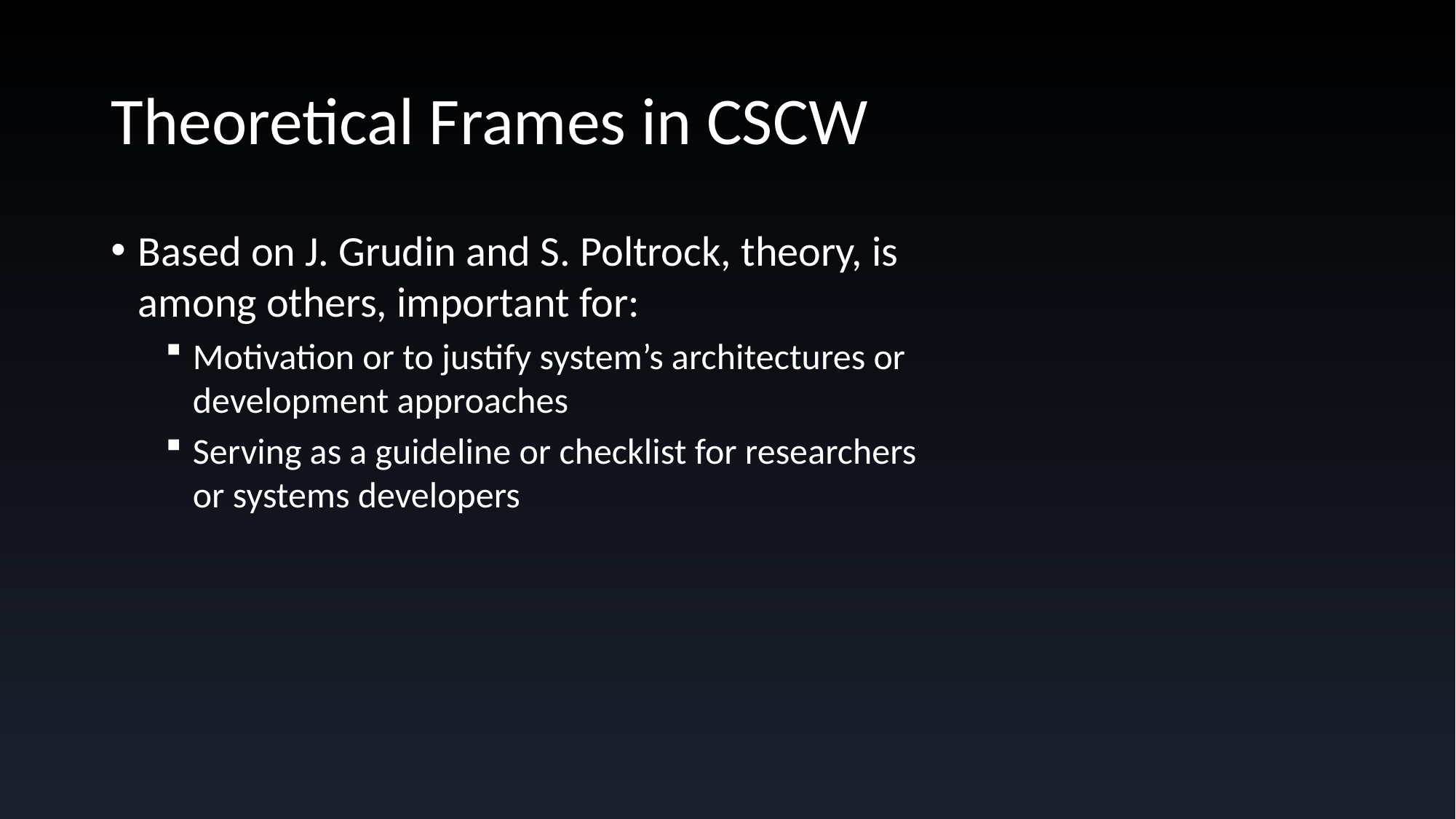

# Theoretical Frames in CSCW
Based on J. Grudin and S. Poltrock, theory, is among others, important for:
Motivation or to justify system’s architectures or development approaches
Serving as a guideline or checklist for researchers or systems developers